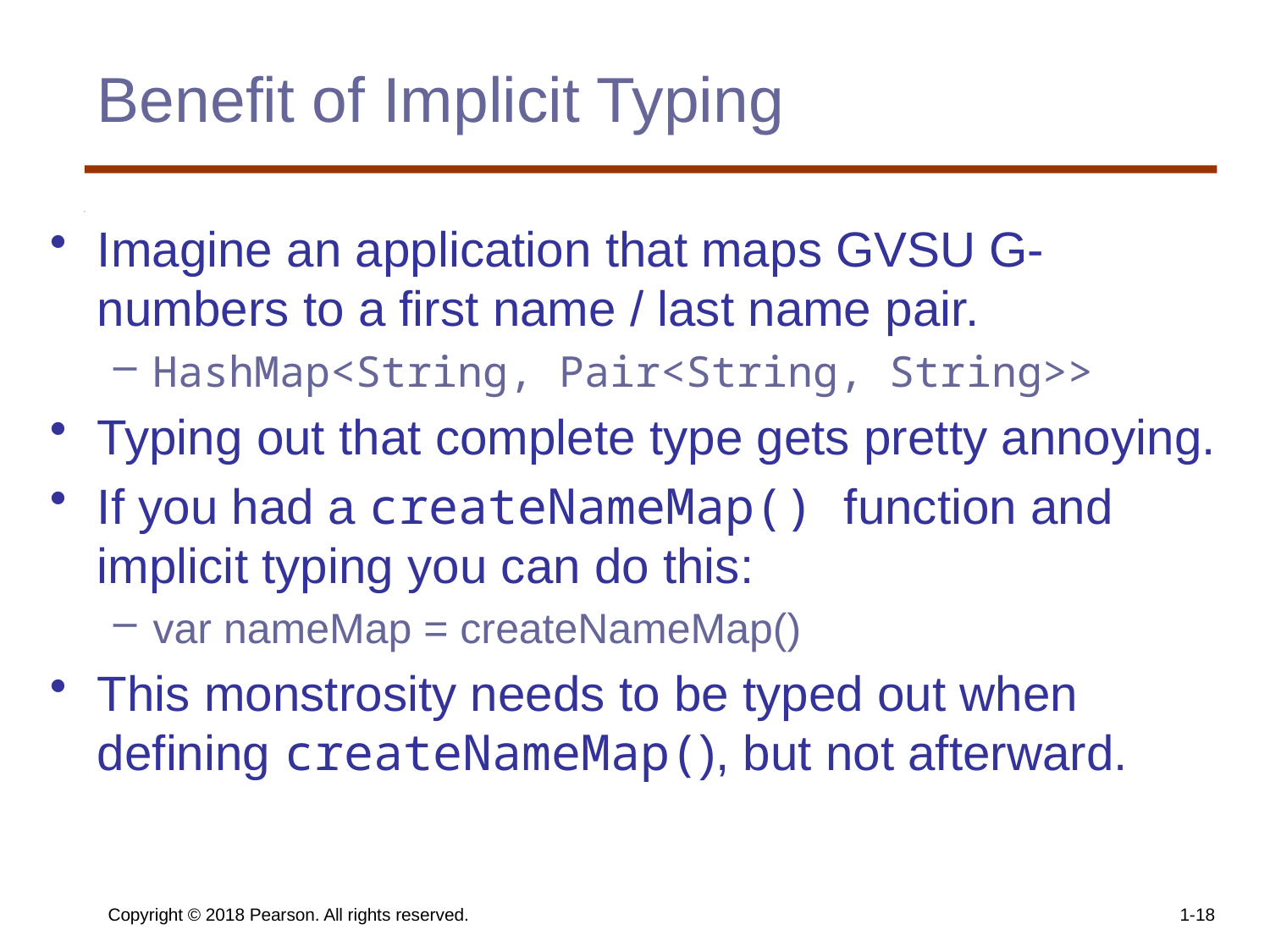

# Benefit of Implicit Typing
Imagine an application that maps GVSU G-numbers to a first name / last name pair.
HashMap<String, Pair<String, String>>
Typing out that complete type gets pretty annoying.
If you had a createNameMap() function and implicit typing you can do this:
var nameMap = createNameMap()
This monstrosity needs to be typed out when defining createNameMap(), but not afterward.

Copyright © 2018 Pearson. All rights reserved.
1-18